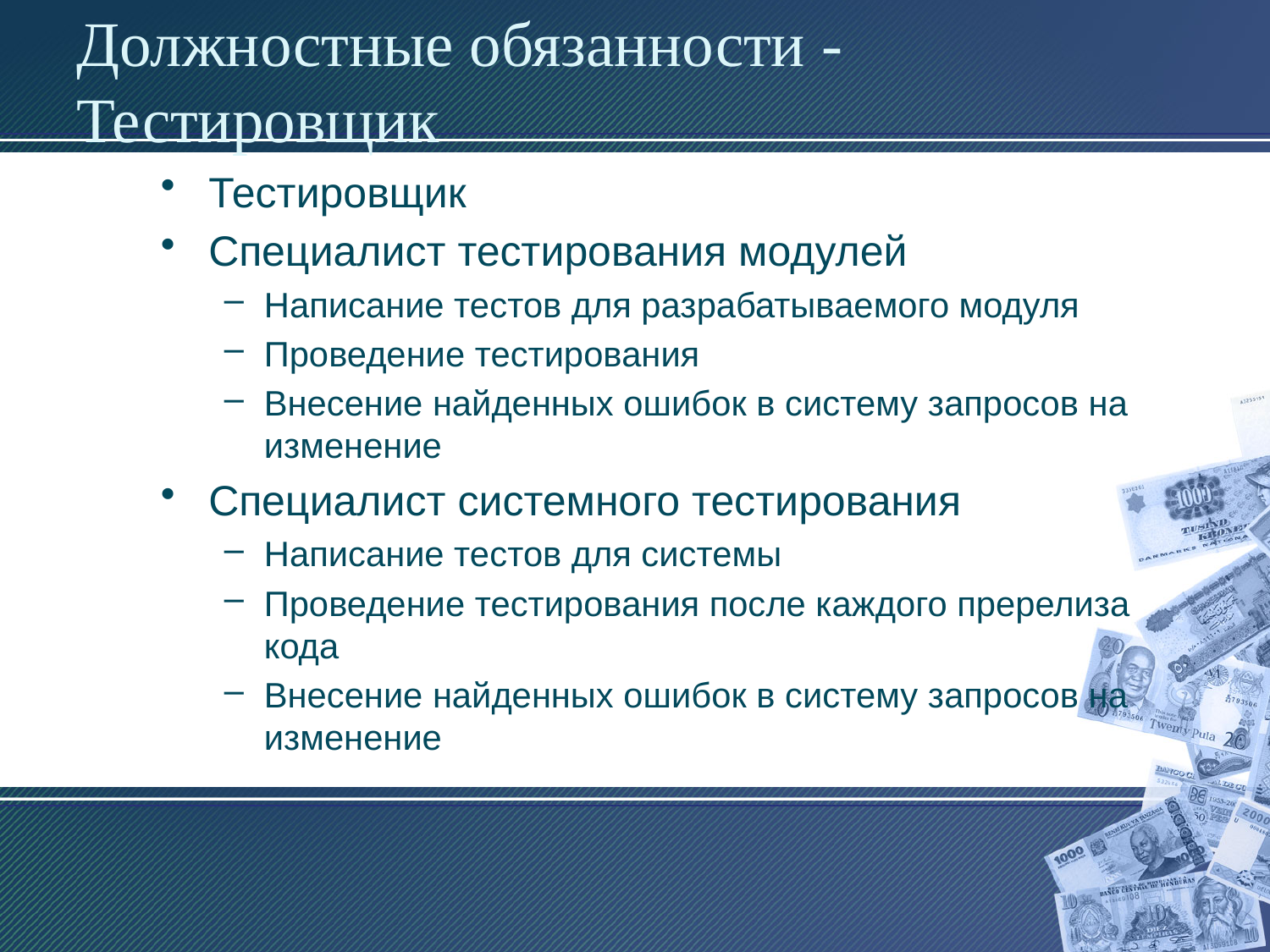

# Должностные обязанности - Тестировщик
Тестировщик
Специалист тестирования модулей
Написание тестов для разрабатываемого модуля
Проведение тестирования
Внесение найденных ошибок в систему запросов на изменение
Специалист системного тестирования
Написание тестов для системы
Проведение тестирования после каждого пререлиза кода
Внесение найденных ошибок в систему запросов на изменение